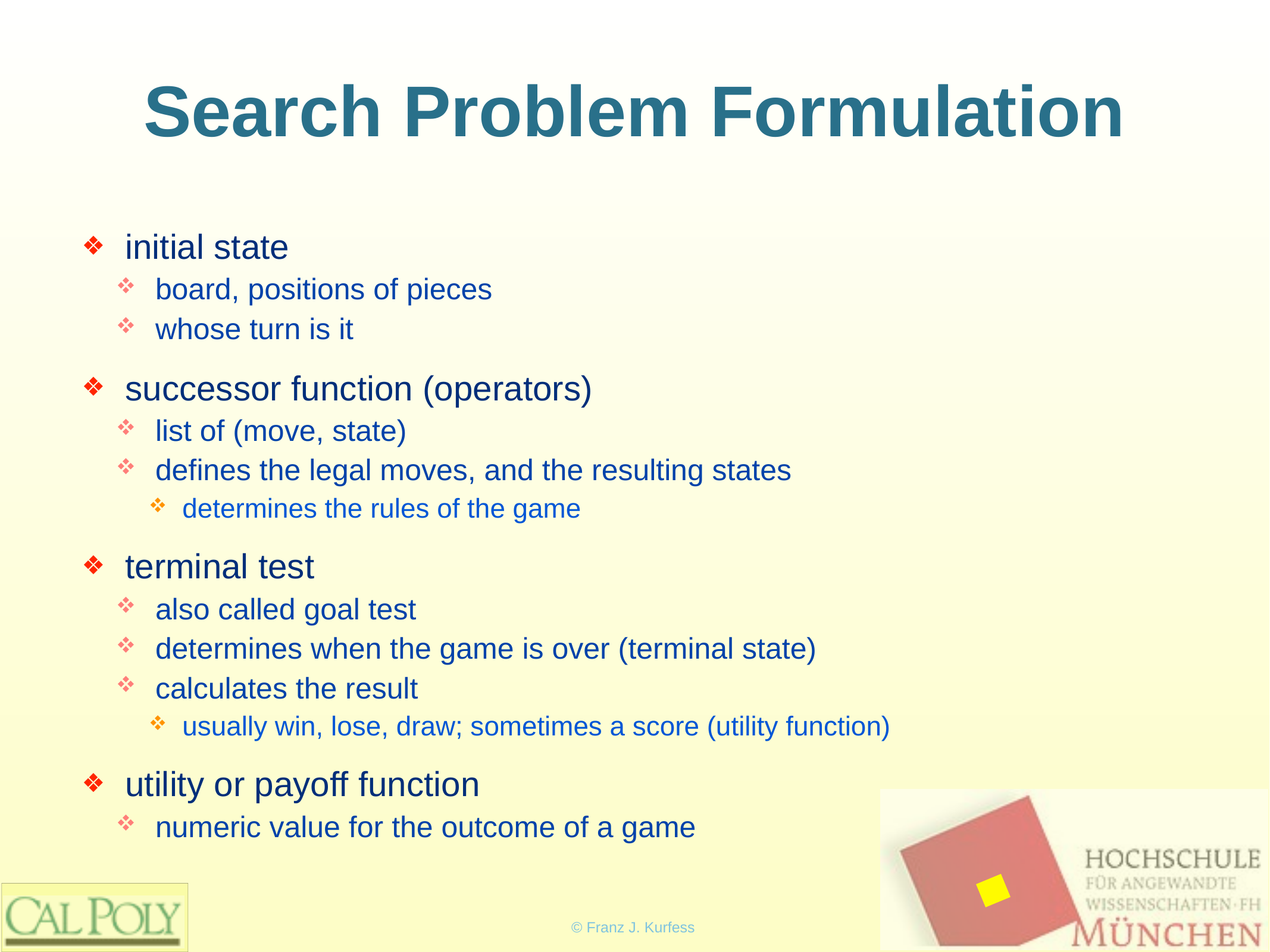

# Search Problem Formulation
initial state
board, positions of pieces
whose turn is it
successor function (operators)
list of (move, state)
defines the legal moves, and the resulting states
determines the rules of the game
terminal test
also called goal test
determines when the game is over (terminal state)
calculates the result
usually win, lose, draw; sometimes a score (utility function)
utility or payoff function
numeric value for the outcome of a game
21